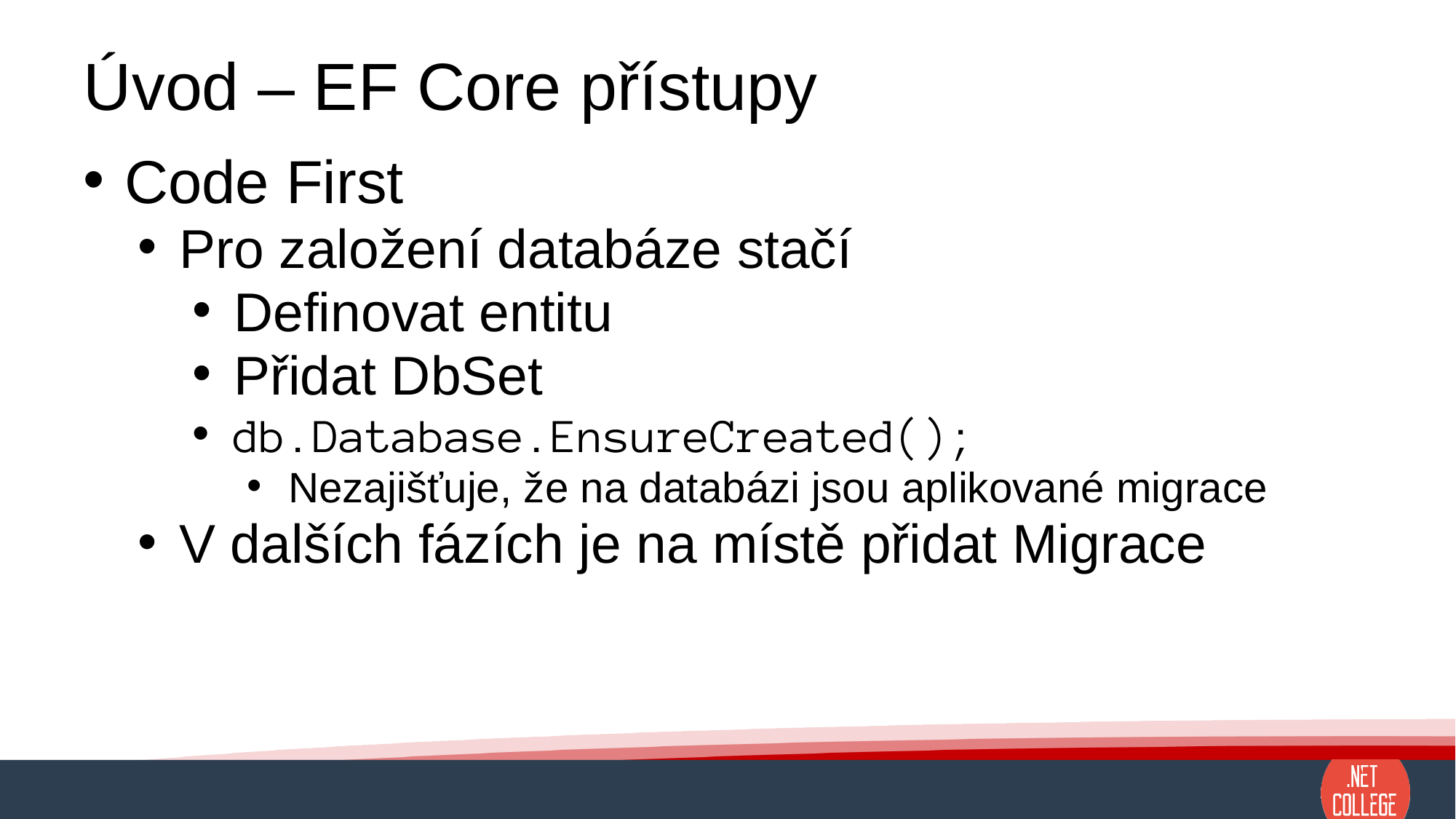

# Úvod – EF Core přístupy
Code First
Pro založení databáze stačí
Definovat entitu
Přidat DbSet
db.Database.EnsureCreated();
Nezajišťuje, že na databázi jsou aplikované migrace
V dalších fázích je na místě přidat Migrace